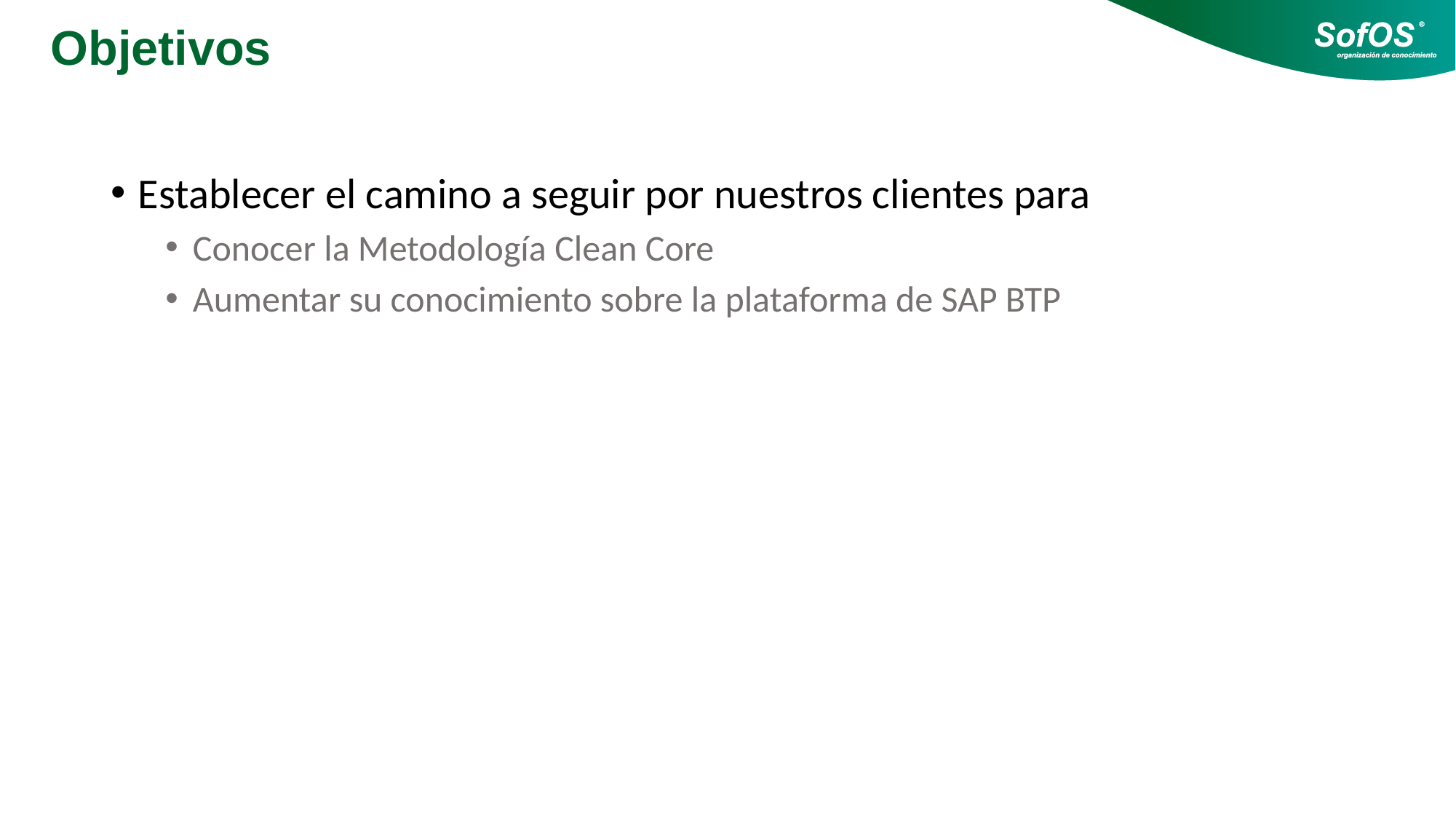

# Objetivos
Establecer el camino a seguir por nuestros clientes para
Conocer la Metodología Clean Core
Aumentar su conocimiento sobre la plataforma de SAP BTP